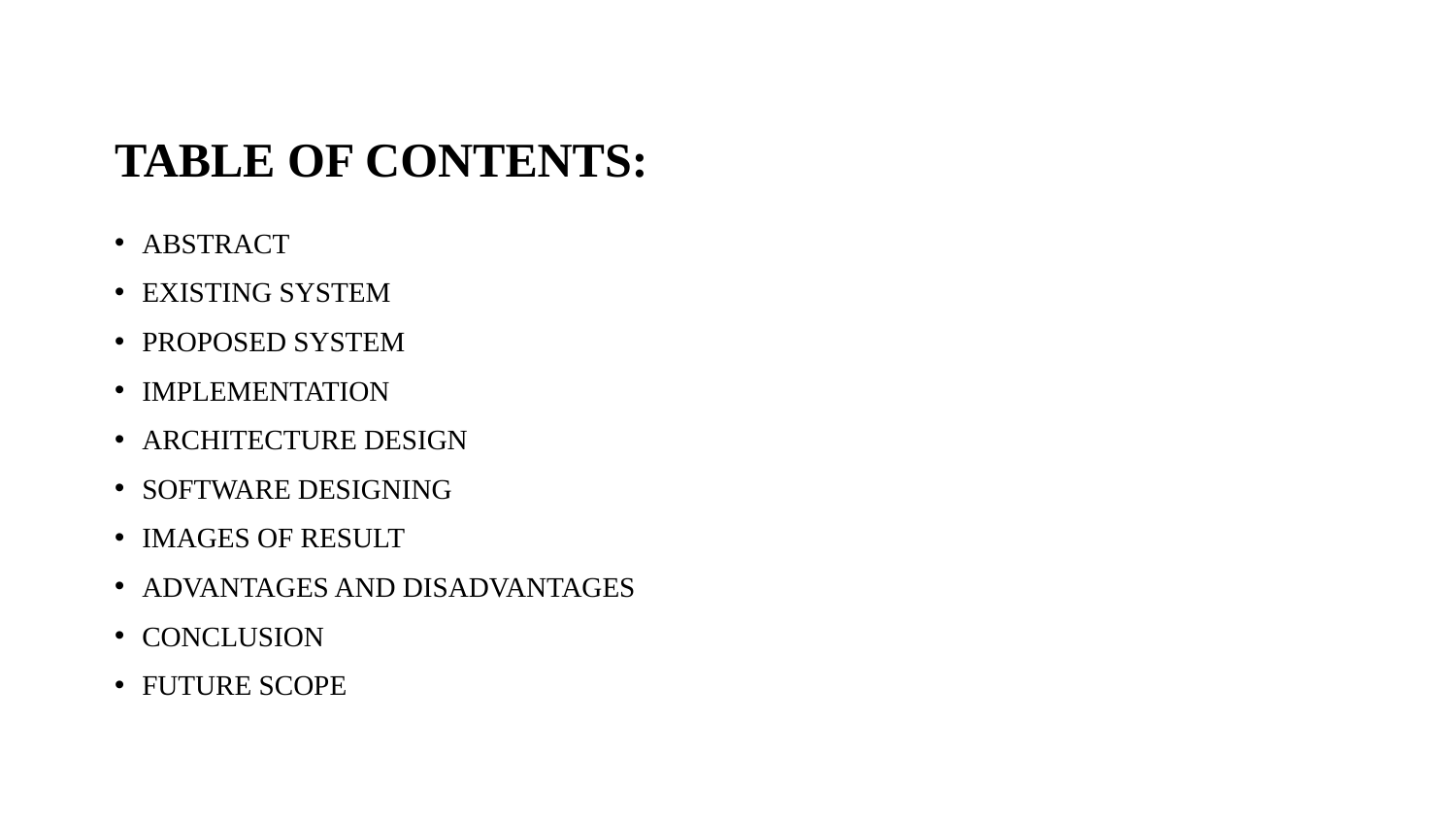

# TABLE OF CONTENTS:
ABSTRACT
EXISTING SYSTEM
PROPOSED SYSTEM
IMPLEMENTATION
ARCHITECTURE DESIGN
SOFTWARE DESIGNING
IMAGES OF RESULT
ADVANTAGES AND DISADVANTAGES
CONCLUSION
FUTURE SCOPE